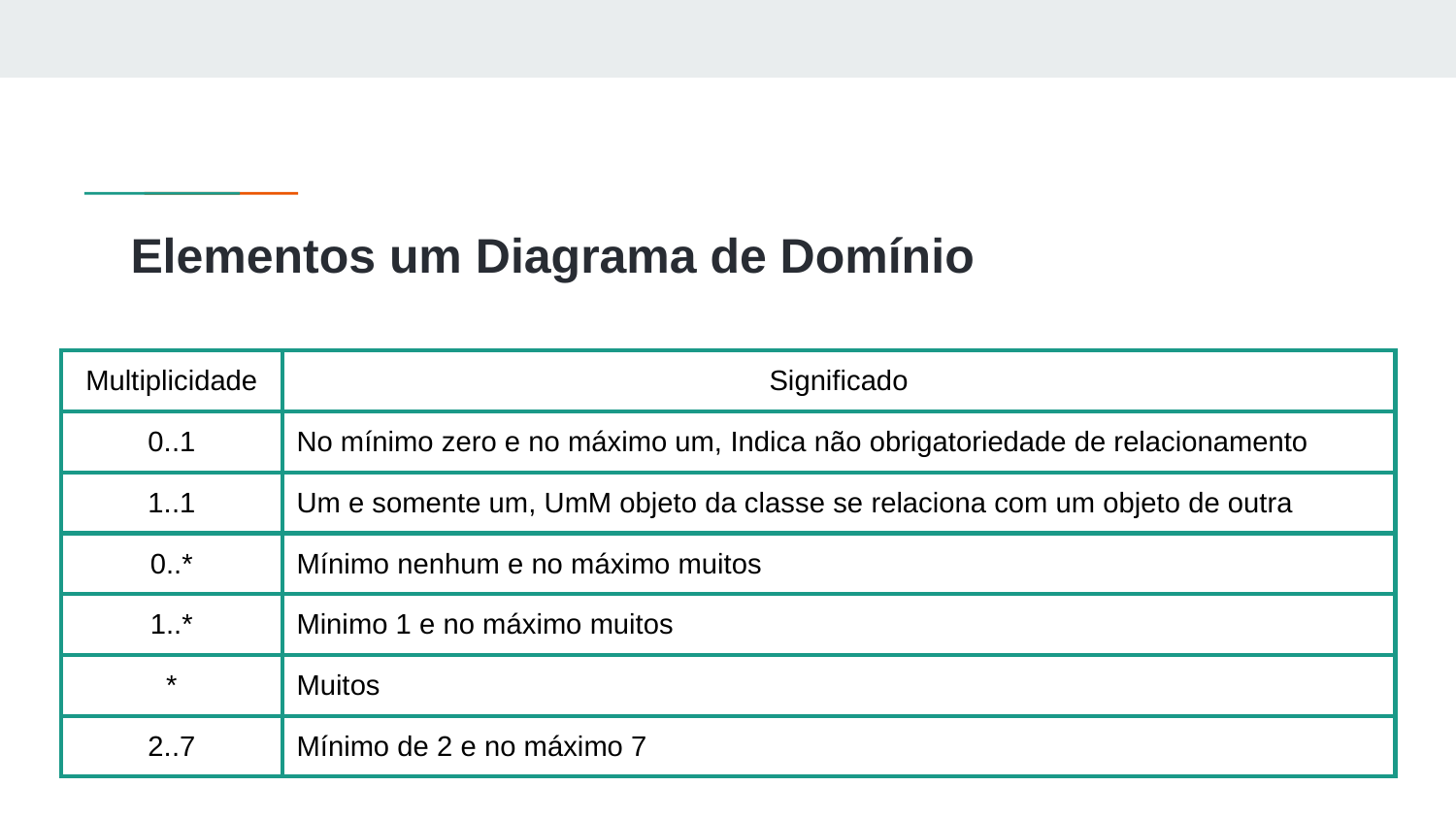

# Elementos um Diagrama de Domínio

| Multiplicidade | Significado |
| --- | --- |
| 0..1 | No mínimo zero e no máximo um, Indica não obrigatoriedade de relacionamento |
| 1..1 | Um e somente um, UmM objeto da classe se relaciona com um objeto de outra |
| 0..\* | Mínimo nenhum e no máximo muitos |
| 1..\* | Minimo 1 e no máximo muitos |
| \* | Muitos |
| 2..7 | Mínimo de 2 e no máximo 7 |